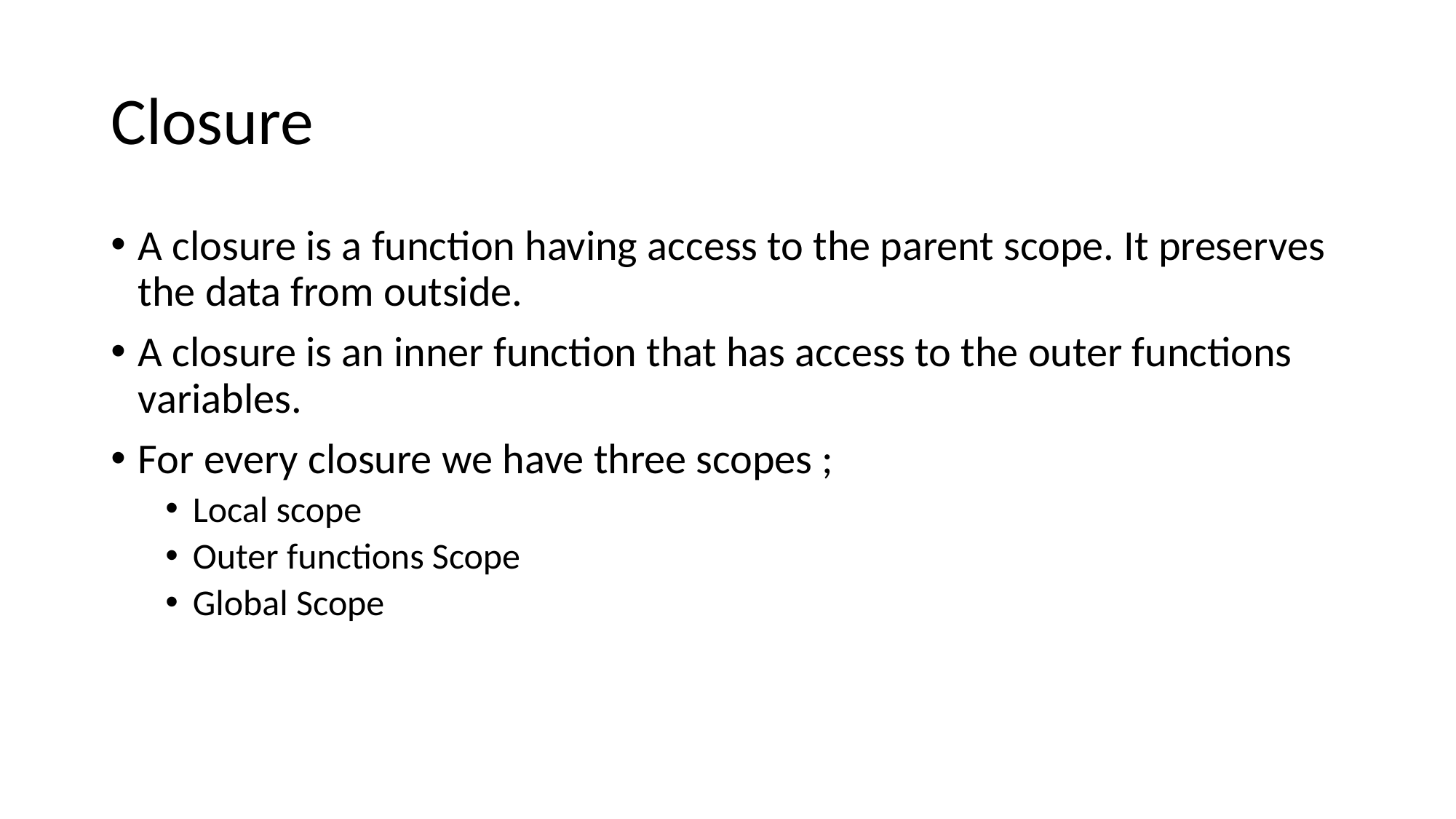

# Closure
A closure is a function having access to the parent scope. It preserves the data from outside.
A closure is an inner function that has access to the outer functions variables.
For every closure we have three scopes ;
Local scope
Outer functions Scope
Global Scope